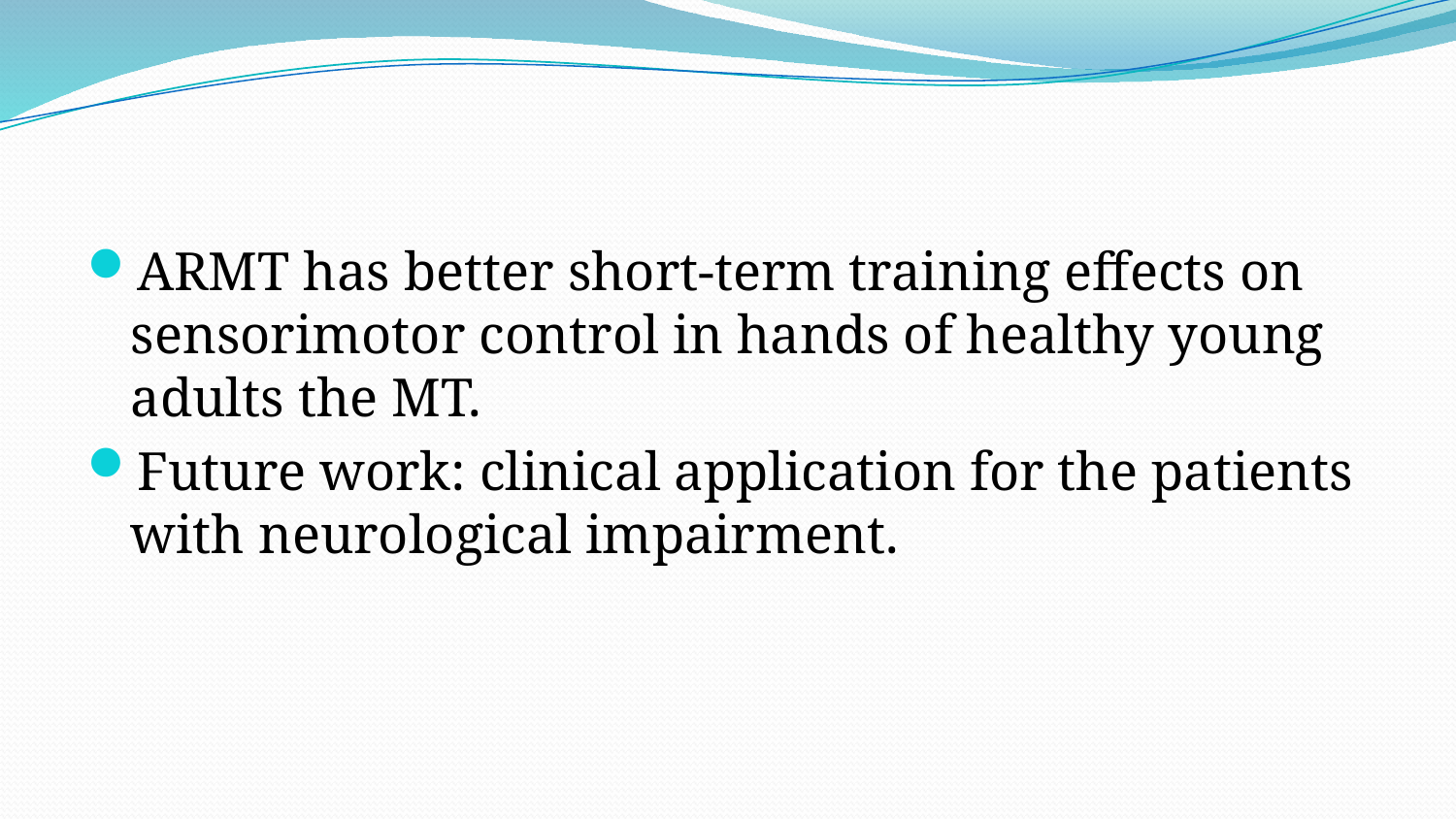

#
ARMT has better short-term training effects on sensorimotor control in hands of healthy young adults the MT.
Future work: clinical application for the patients with neurological impairment.